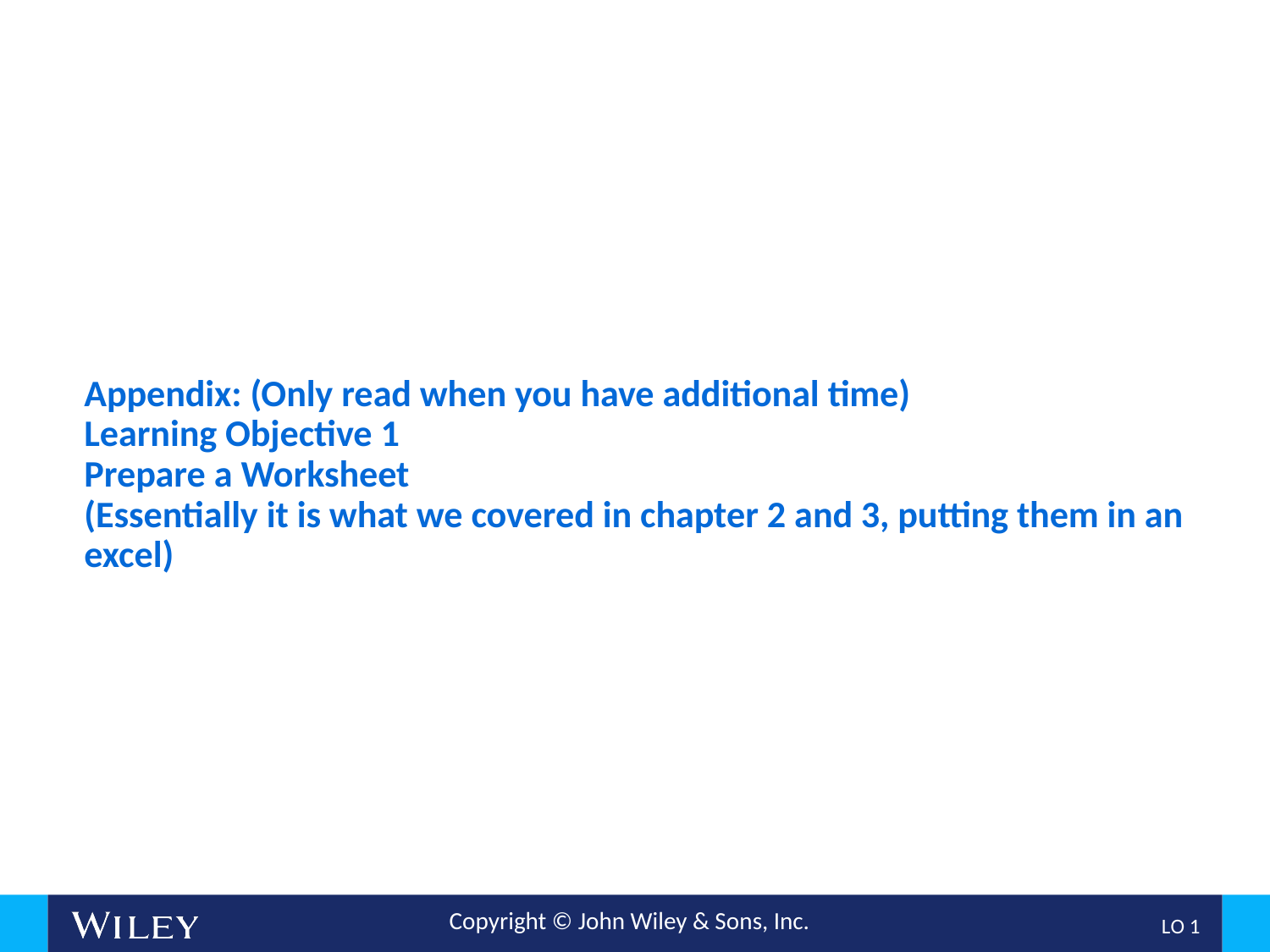

# Appendix: (Only read when you have additional time) Learning Objective 1 Prepare a Worksheet (Essentially it is what we covered in chapter 2 and 3, putting them in an excel)
L O 1